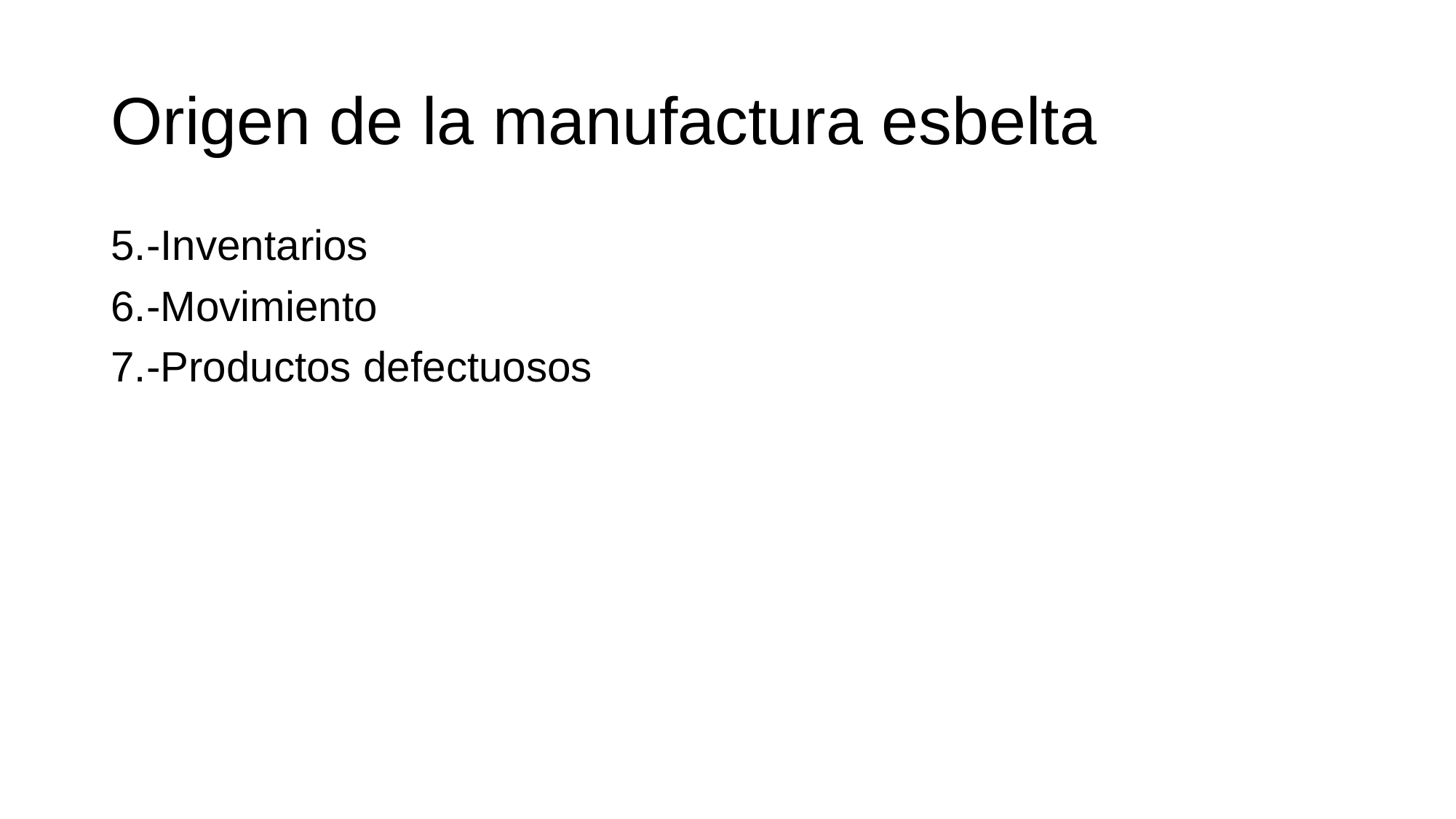

# Origen de la manufactura esbelta
5.-Inventarios
6.-Movimiento
7.-Productos defectuosos